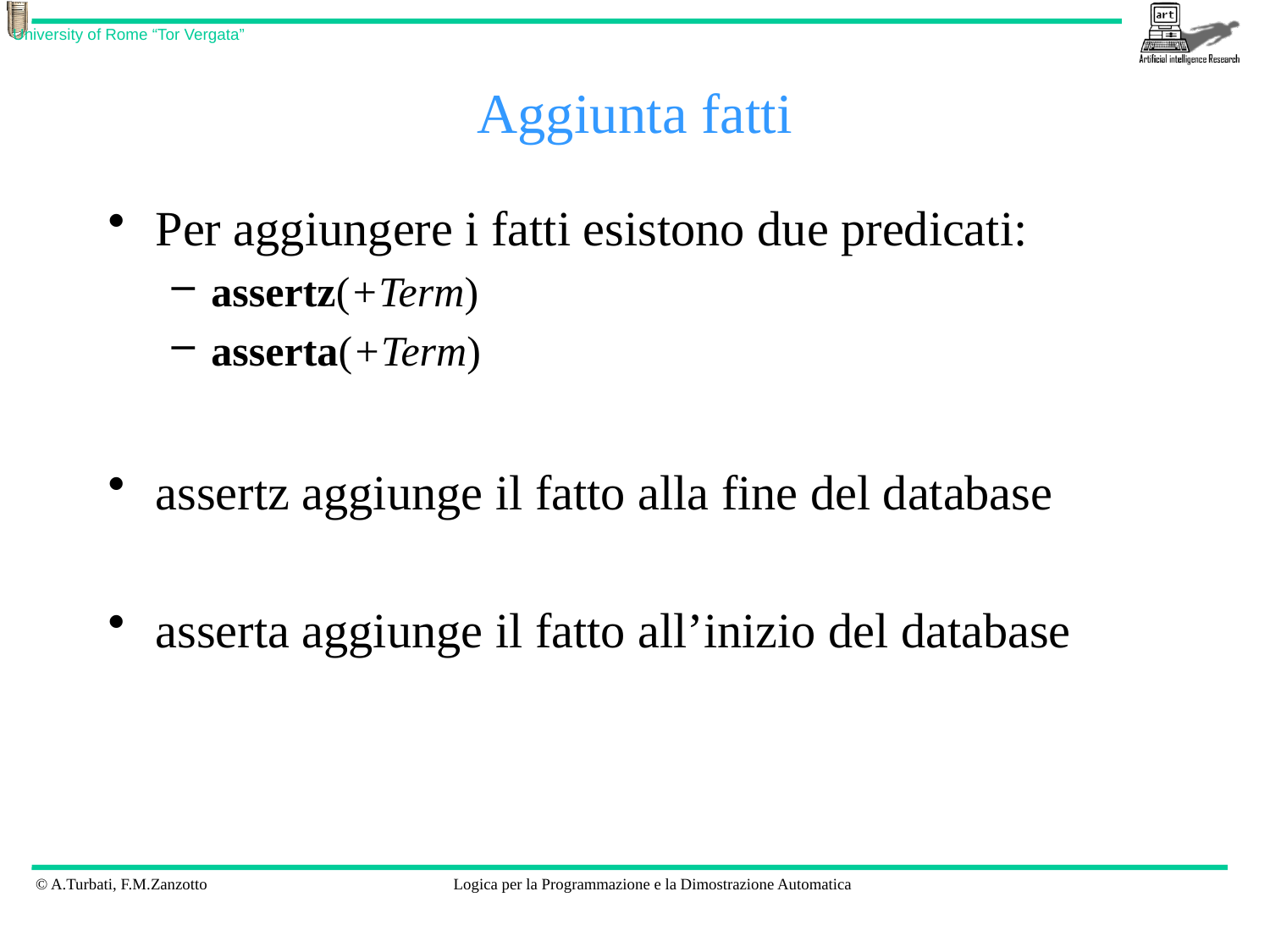

# Aggiunta fatti
Per aggiungere i fatti esistono due predicati:
assertz(+Term)
asserta(+Term)

assertz aggiunge il fatto alla fine del database

asserta aggiunge il fatto all’inizio del database